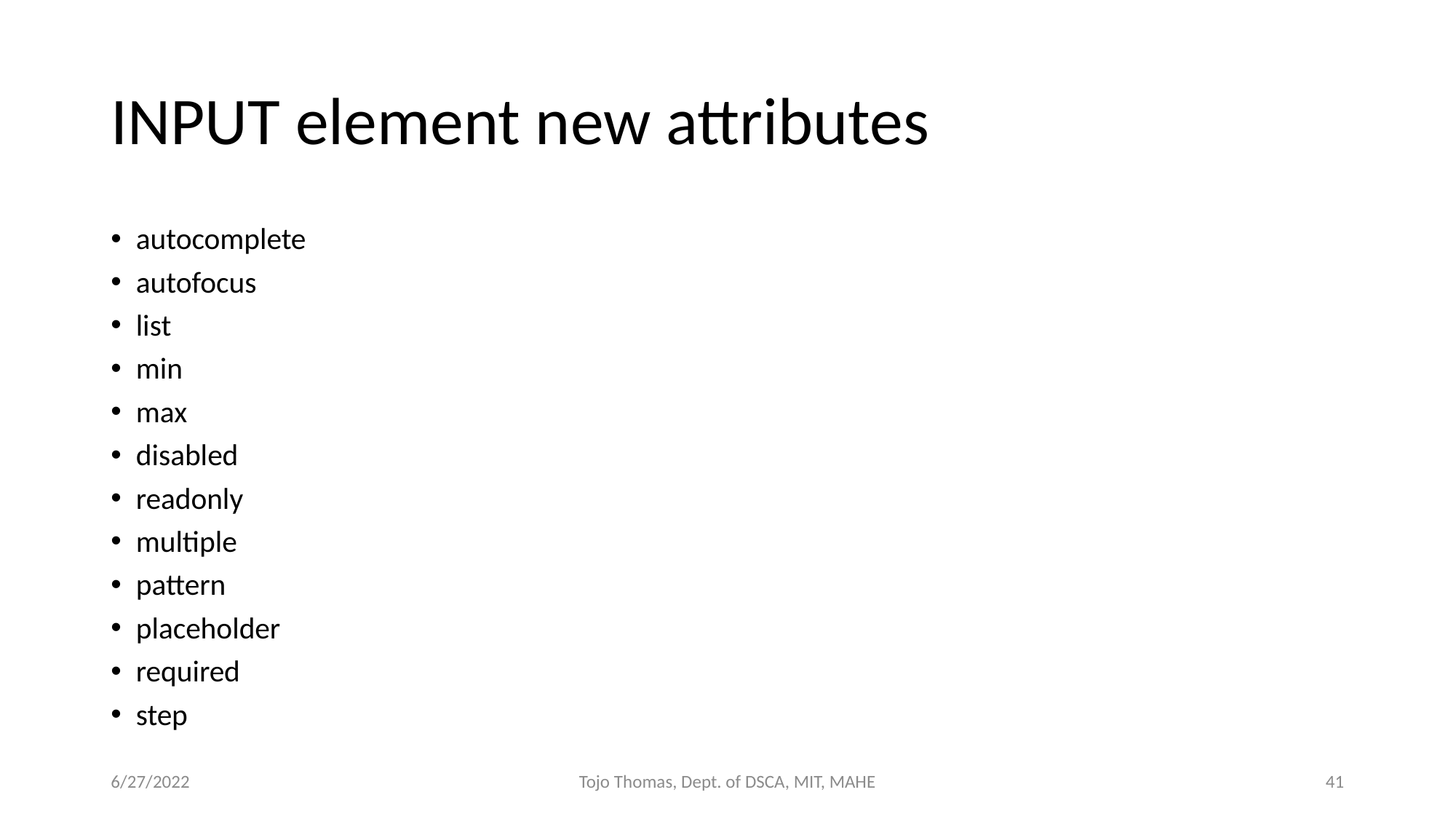

# INPUT element new attributes
autocomplete
autofocus
list
min
max
disabled
readonly
multiple
pattern
placeholder
required
step

6/27/2022
Tojo Thomas, Dept. of DSCA, MIT, MAHE
41